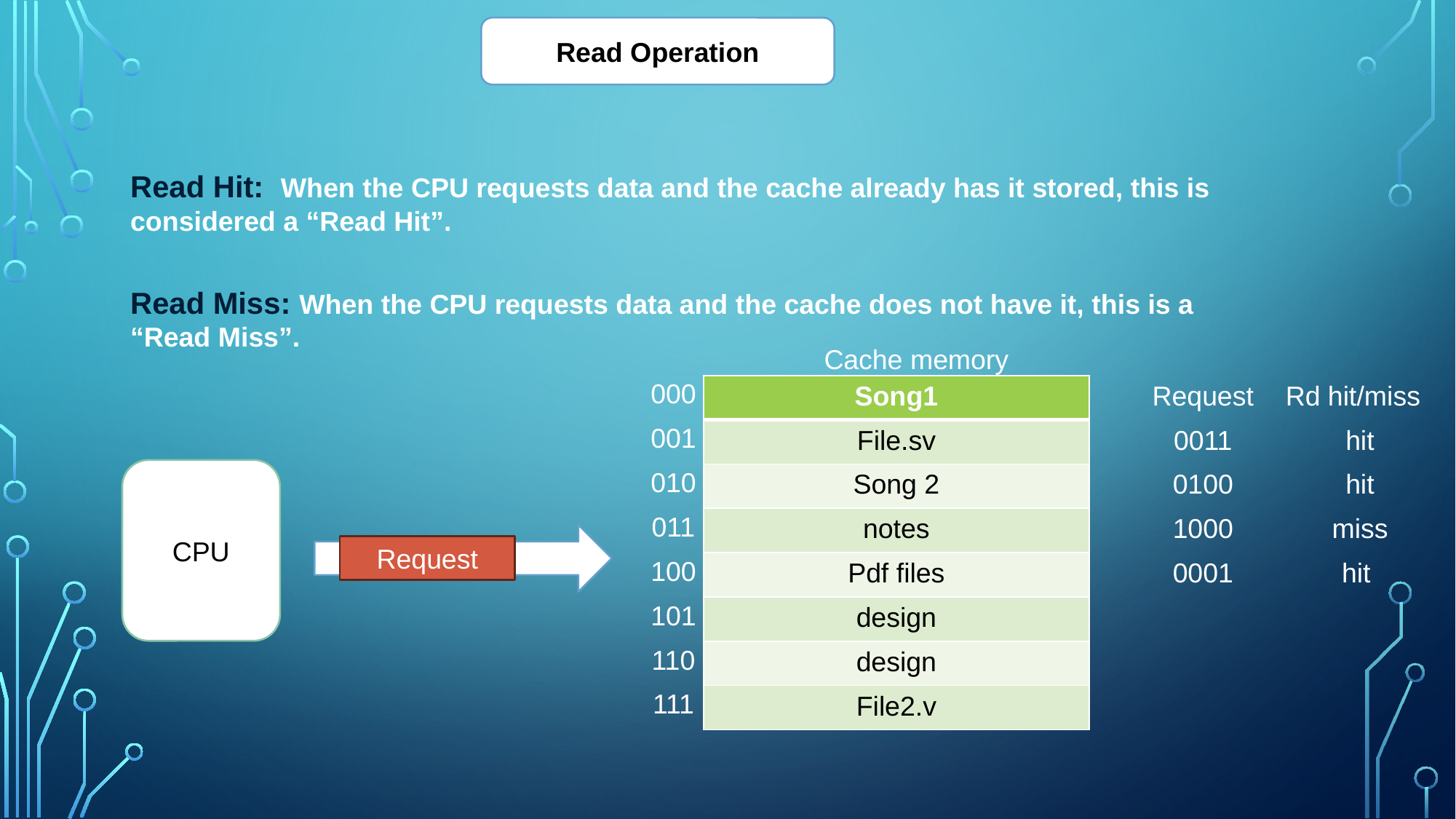

Read Operation
Read Hit:  When the CPU requests data and the cache already has it stored, this is considered a “Read Hit”.
Read Miss: When the CPU requests data and the cache does not have it, this is a “Read Miss”.
Cache memory
| 000 |
| --- |
| 001 |
| 010 |
| 011 |
| 100 |
| 101 |
| 110 |
| 111 |
| Song1 |
| --- |
| File.sv |
| Song 2 |
| notes |
| Pdf files |
| design |
| design |
| File2.v |
| Request | Rd hit/miss |
| --- | --- |
| 0011 | hit |
| 0100 | hit |
| 1000 | miss |
| 0001 | hit |
CPU

Request